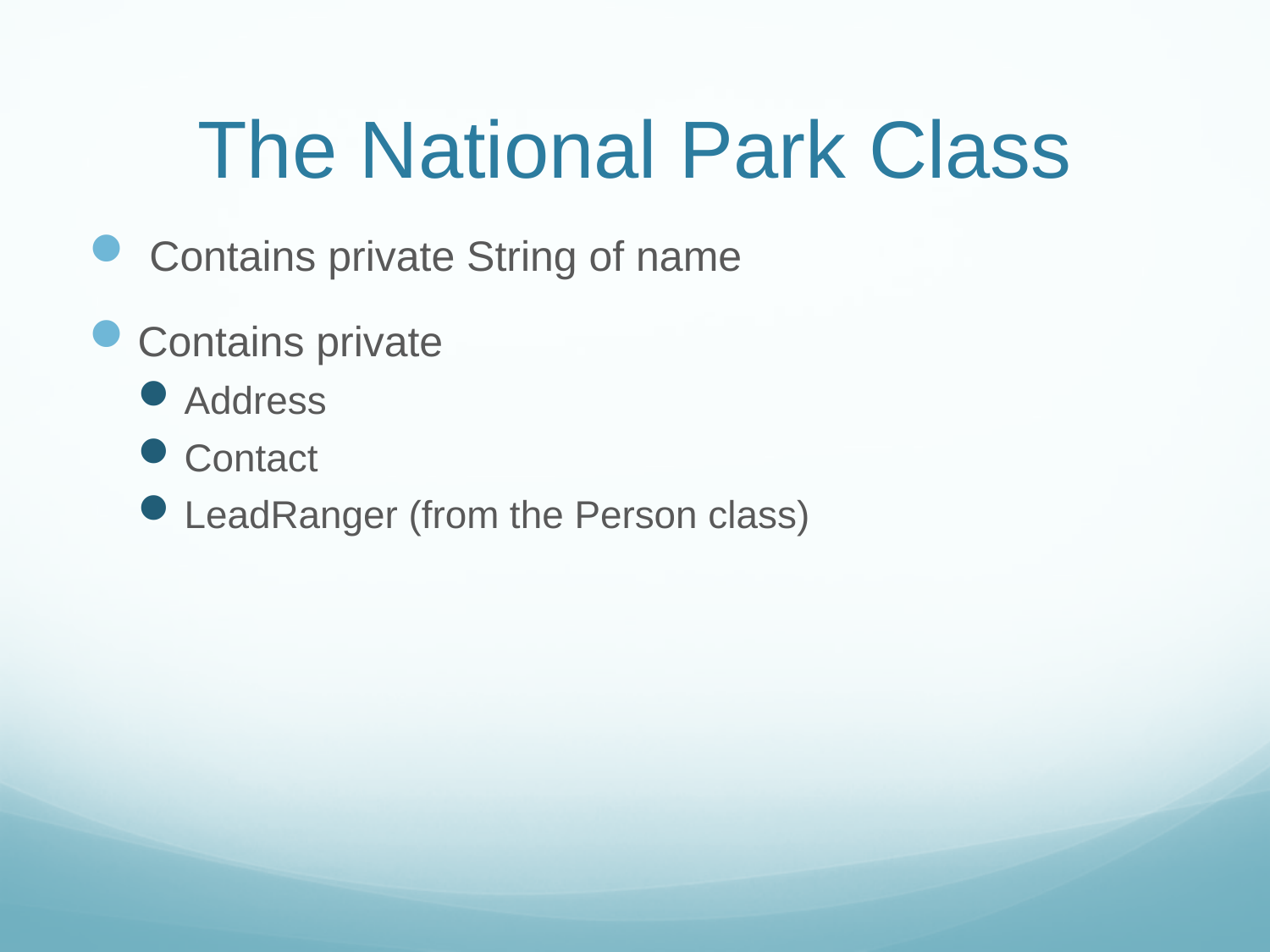

# The National Park Class
 Contains private String of name
Contains private
Address
Contact
LeadRanger (from the Person class)